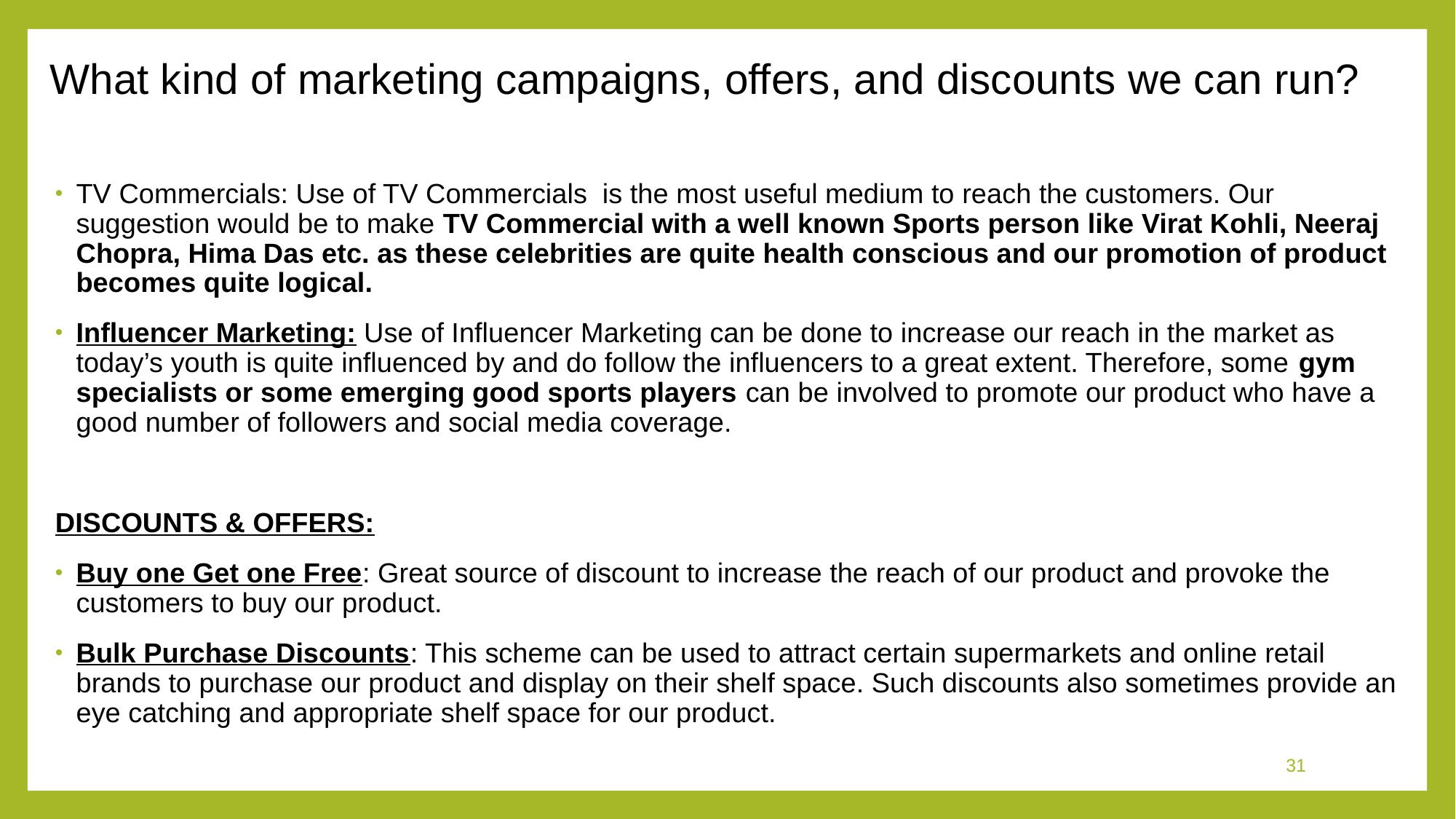

# What kind of marketing campaigns, offers, and discounts we can run?

TV Commercials: Use of TV Commercials  is the most useful medium to reach the customers. Our suggestion would be to make TV Commercial with a well known Sports person like Virat Kohli, Neeraj Chopra, Hima Das etc. as these celebrities are quite health conscious and our promotion of product becomes quite logical.
Influencer Marketing: Use of Influencer Marketing can be done to increase our reach in the market as today’s youth is quite influenced by and do follow the influencers to a great extent. Therefore, some gym specialists or some emerging good sports players can be involved to promote our product who have a good number of followers and social media coverage.

DISCOUNTS & OFFERS:
Buy one Get one Free: Great source of discount to increase the reach of our product and provoke the customers to buy our product.
Bulk Purchase Discounts: This scheme can be used to attract certain supermarkets and online retail brands to purchase our product and display on their shelf space. Such discounts also sometimes provide an eye catching and appropriate shelf space for our product.

31